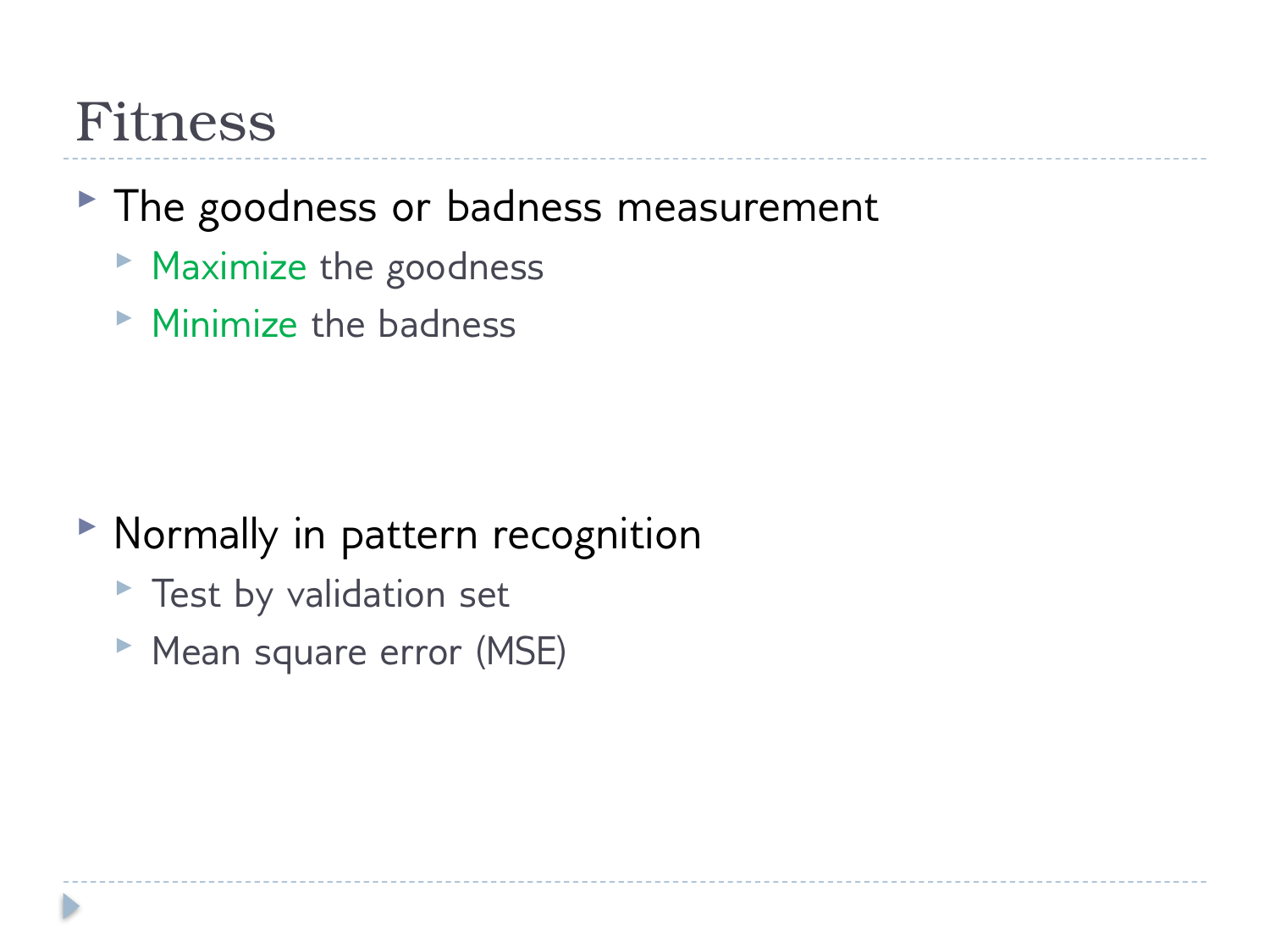

# Fitness
The goodness or badness measurement
Maximize the goodness
Minimize the badness

Normally in pattern recognition
Test by validation set
Mean square error (MSE)